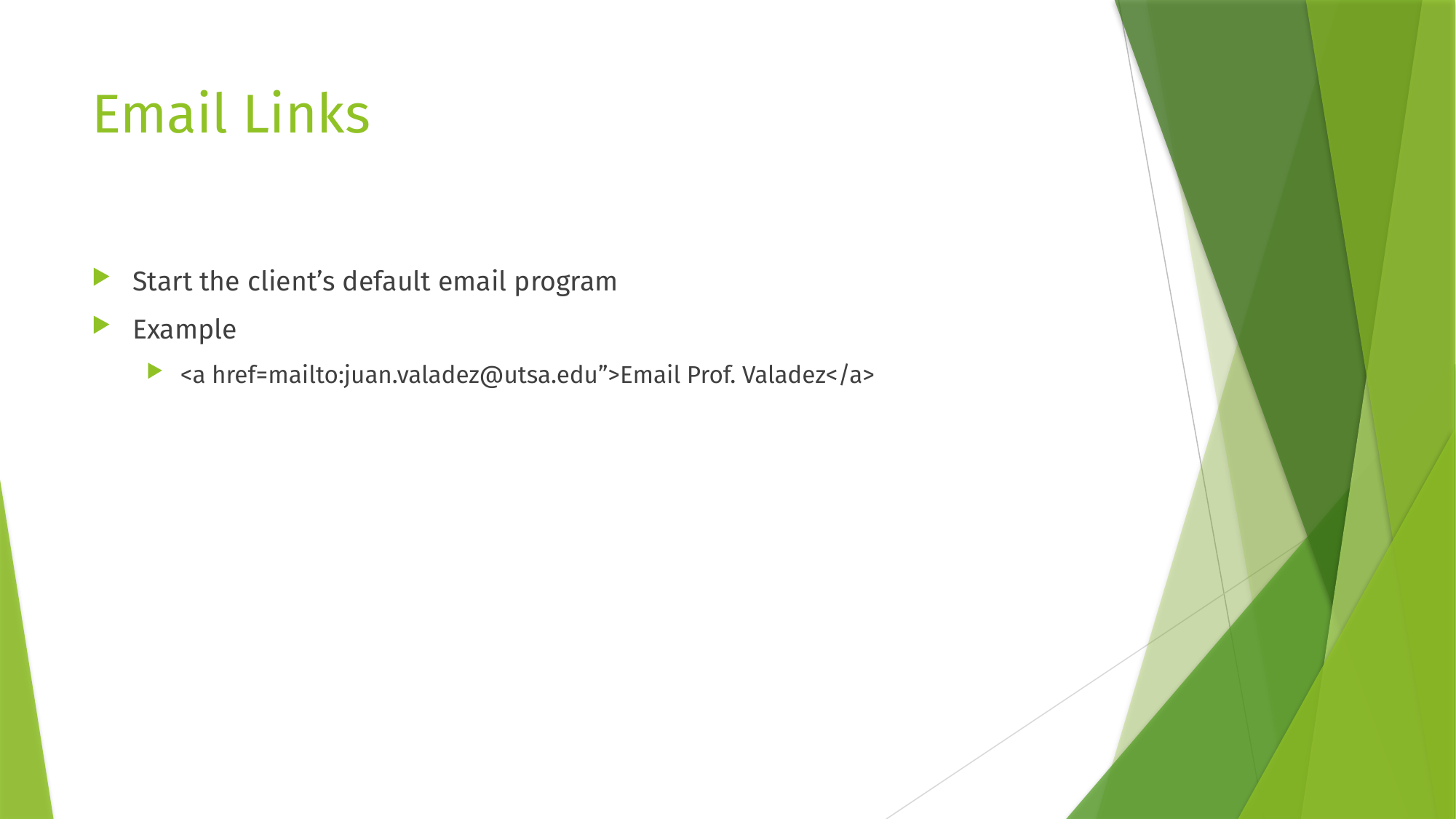

# Email Links
Start the client’s default email program
Example
<a href=mailto:juan.valadez@utsa.edu”>Email Prof. Valadez</a>